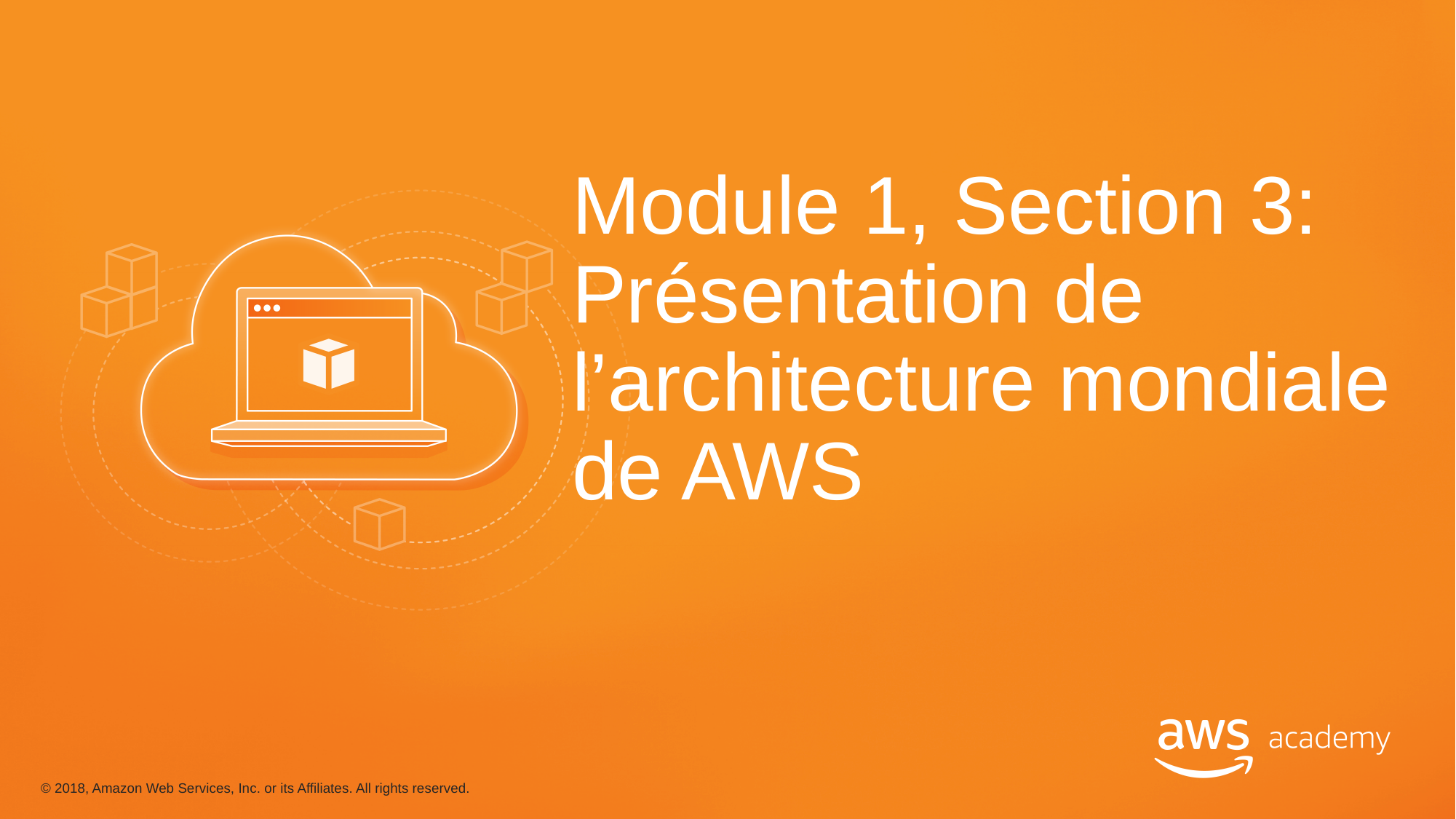

# Module 1, Section 3: Présentation de l’architecture mondiale de AWS
© 2018, Amazon Web Services, Inc. or its Affiliates. All rights reserved.